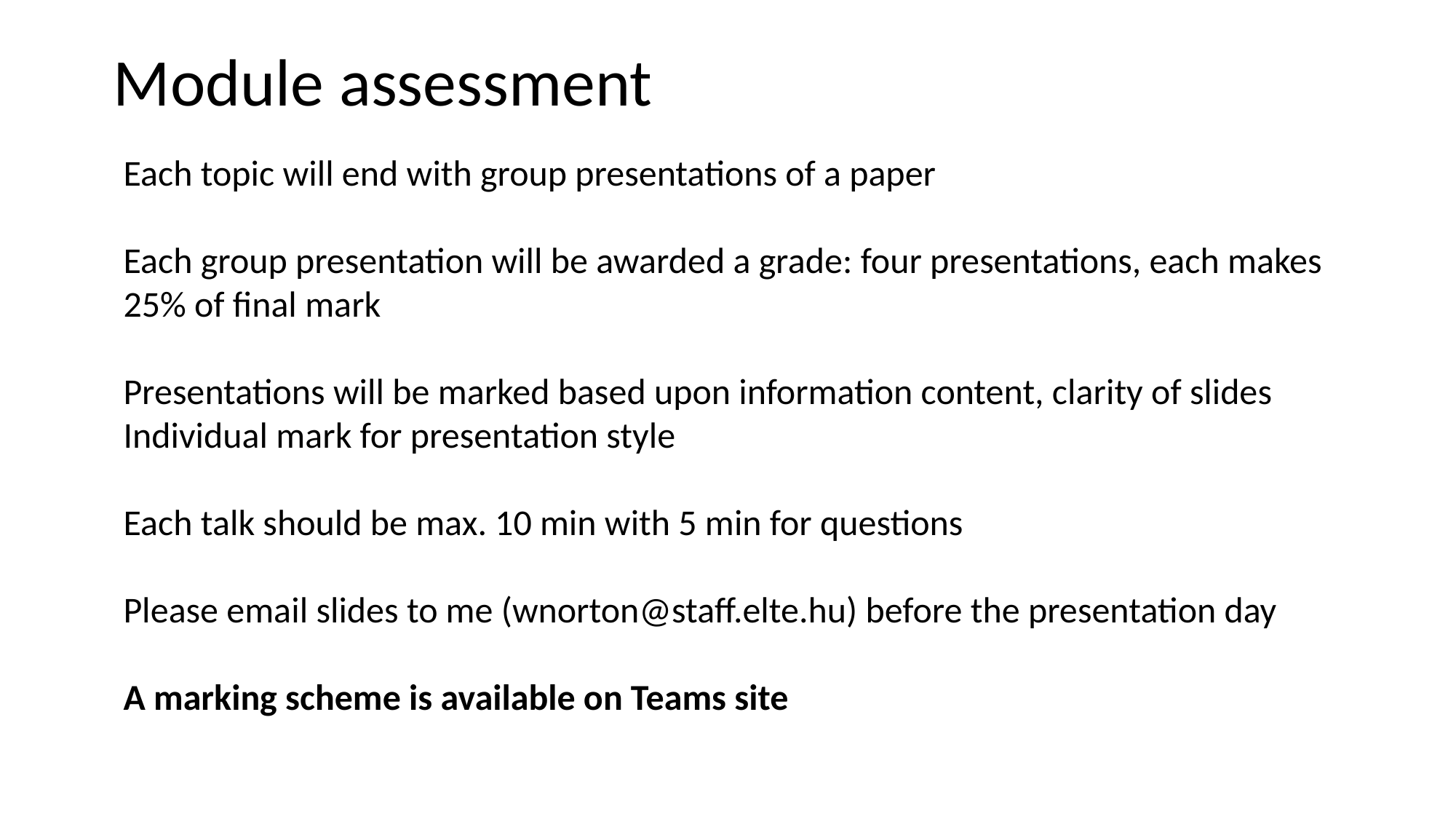

# Module assessment
Each topic will end with group presentations of a paper

Each group presentation will be awarded a grade: four presentations, each makes
25% of final mark

Presentations will be marked based upon information content, clarity of slides
Individual mark for presentation style

Each talk should be max. 10 min with 5 min for questions

Please email slides to me (wnorton@staff.elte.hu) before the presentation day

A marking scheme is available on Teams site